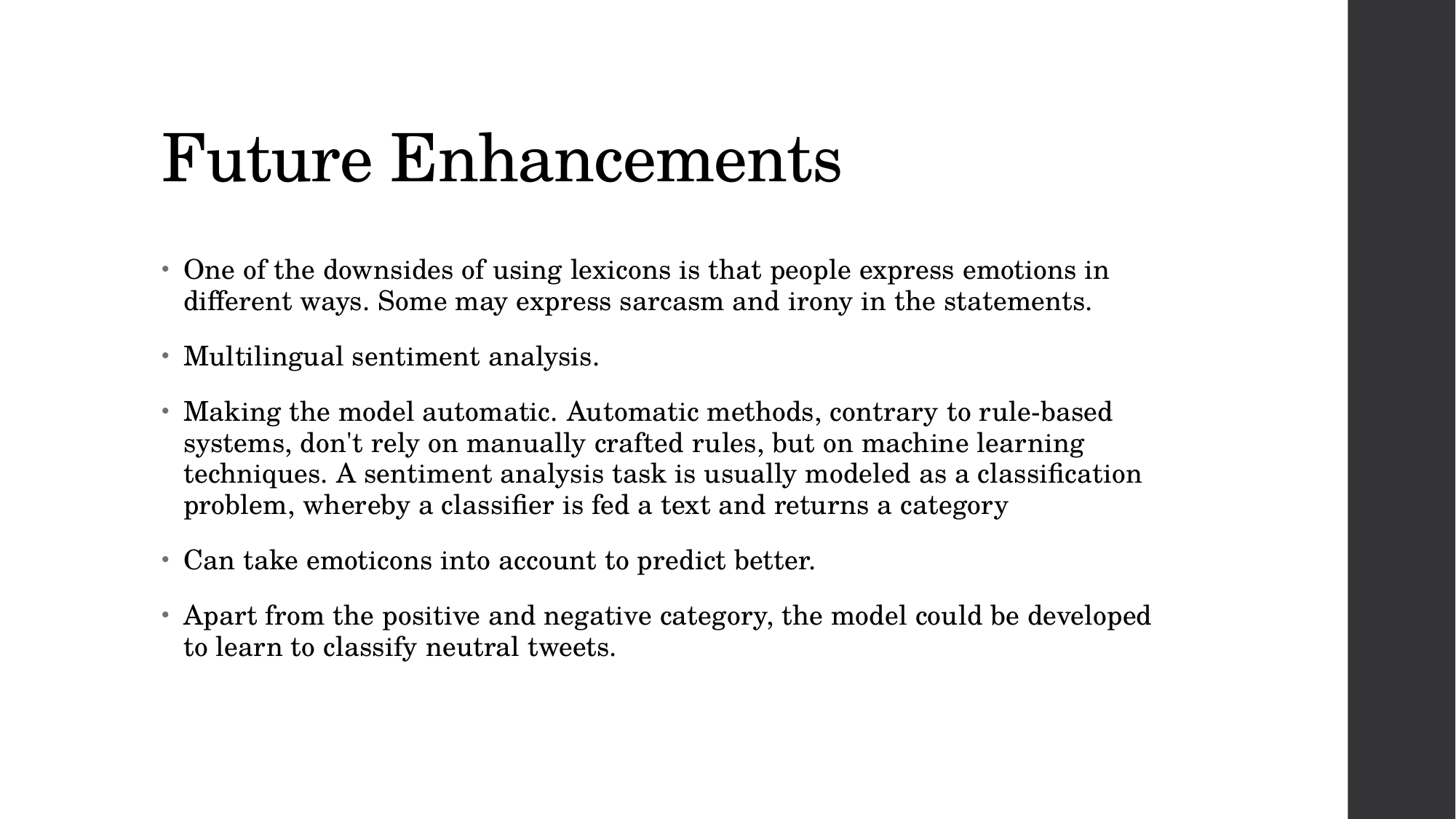

# Future Enhancements
One of the downsides of using lexicons is that people express emotions in different ways. Some may express sarcasm and irony in the statements.
Multilingual sentiment analysis.
Making the model automatic. Automatic methods, contrary to rule-based systems, don't rely on manually crafted rules, but on machine learning techniques. A sentiment analysis task is usually modeled as a classification problem, whereby a classifier is fed a text and returns a category
Can take emoticons into account to predict better.
Apart from the positive and negative category, the model could be developed to learn to classify neutral tweets.